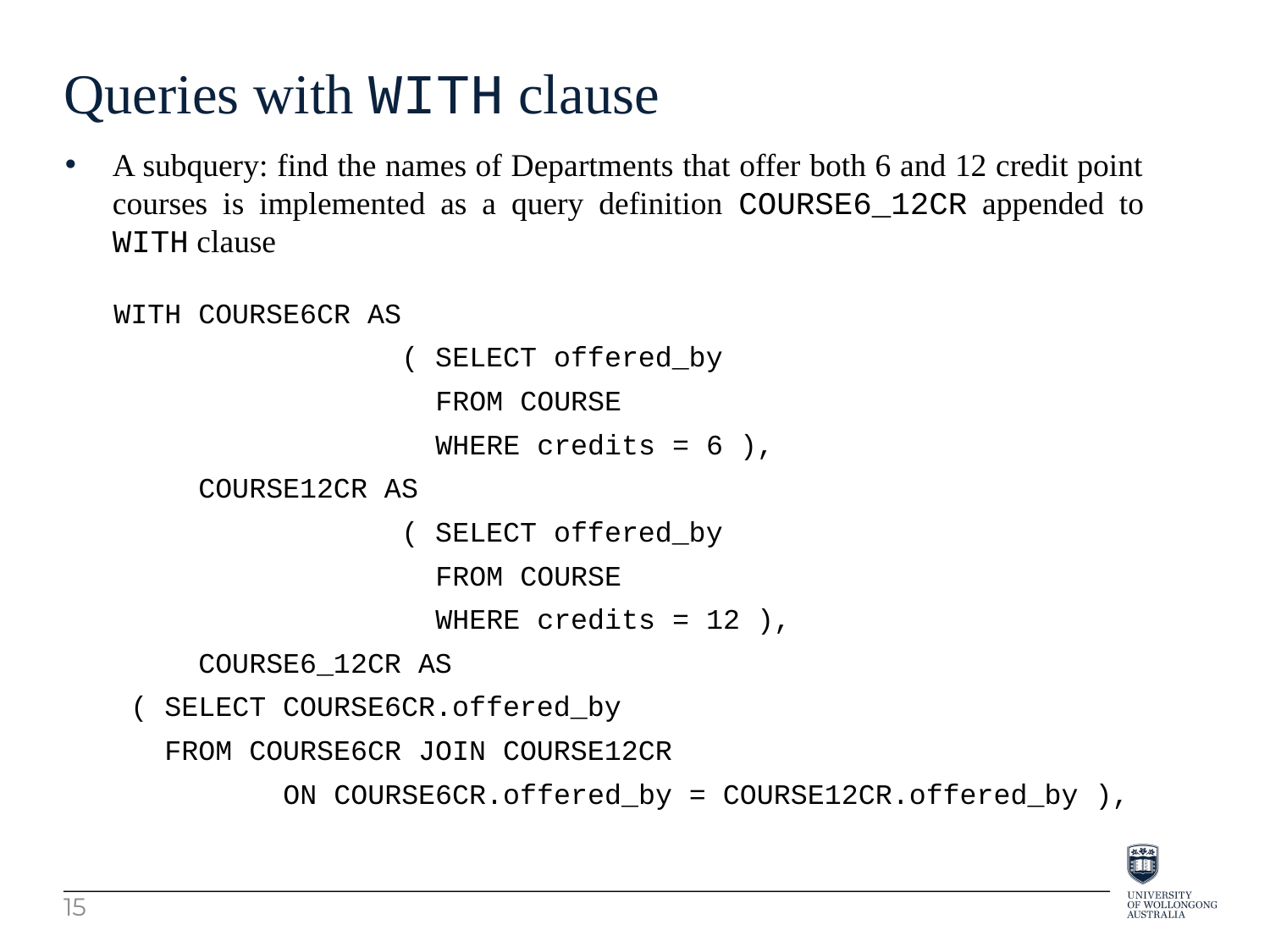

Queries with WITH clause
A subquery: find the names of Departments that offer both 6 and 12 credit point courses is implemented as a query definition COURSE6_12CR appended to WITH clause

WITH COURSE6CR AS
                 ( SELECT offered_by
		    FROM COURSE
                   WHERE credits = 6 ),
     COURSE12CR AS
                 ( SELECT offered_by
                   FROM COURSE
                   WHERE credits = 12 ),
     COURSE6_12CR AS
 ( SELECT COURSE6CR.offered_by
   FROM COURSE6CR JOIN COURSE12CR
          ON COURSE6CR.offered_by = COURSE12CR.offered_by ),
15